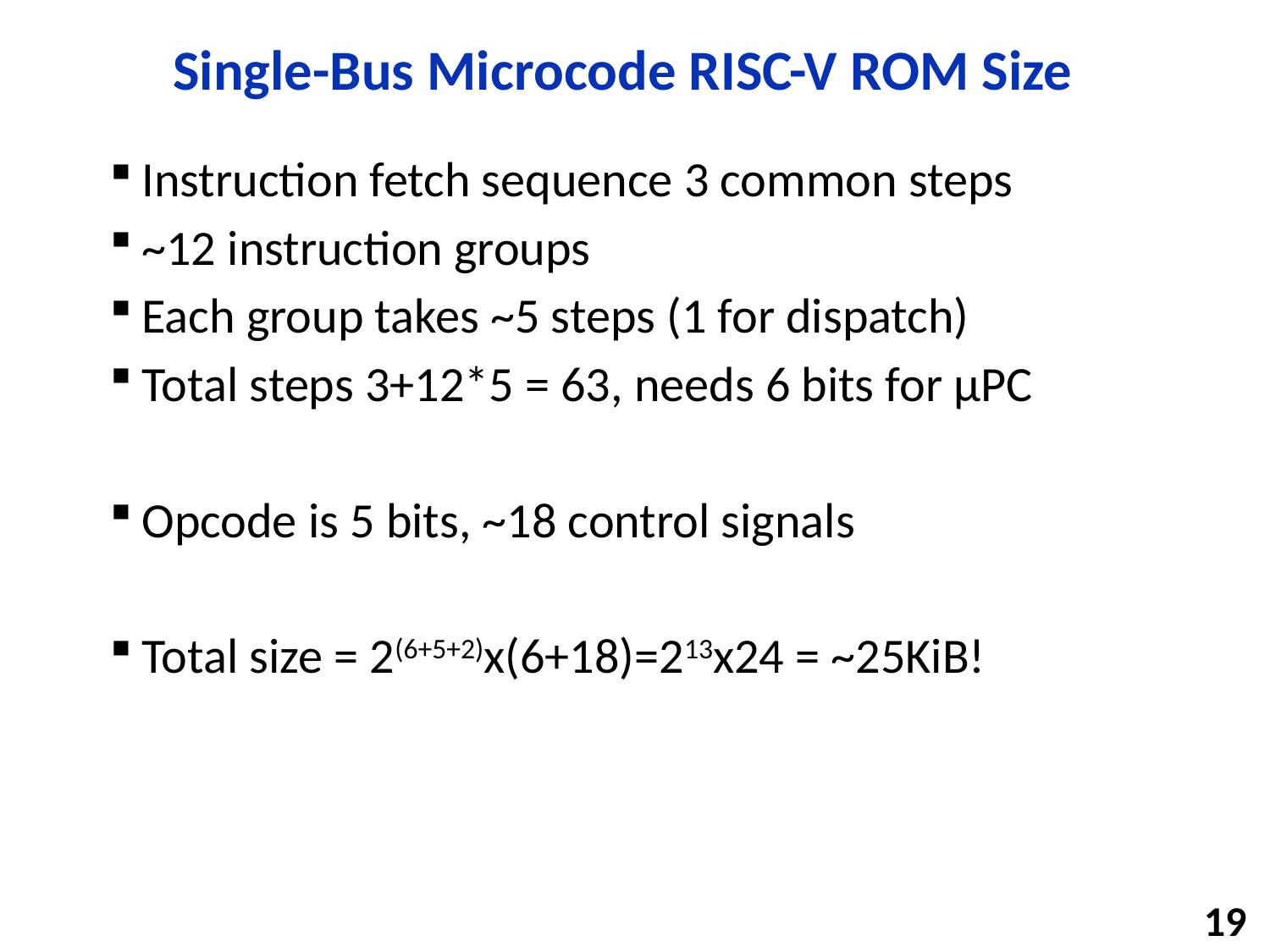

# Single-Bus Microcode RISC-V ROM Size
Instruction fetch sequence 3 common steps
~12 instruction groups
Each group takes ~5 steps (1 for dispatch)
Total steps 3+12*5 = 63, needs 6 bits for µPC

Opcode is 5 bits, ~18 control signals

Total size = 2(6+5+2)x(6+18)=213x24 = ~25KiB!

19